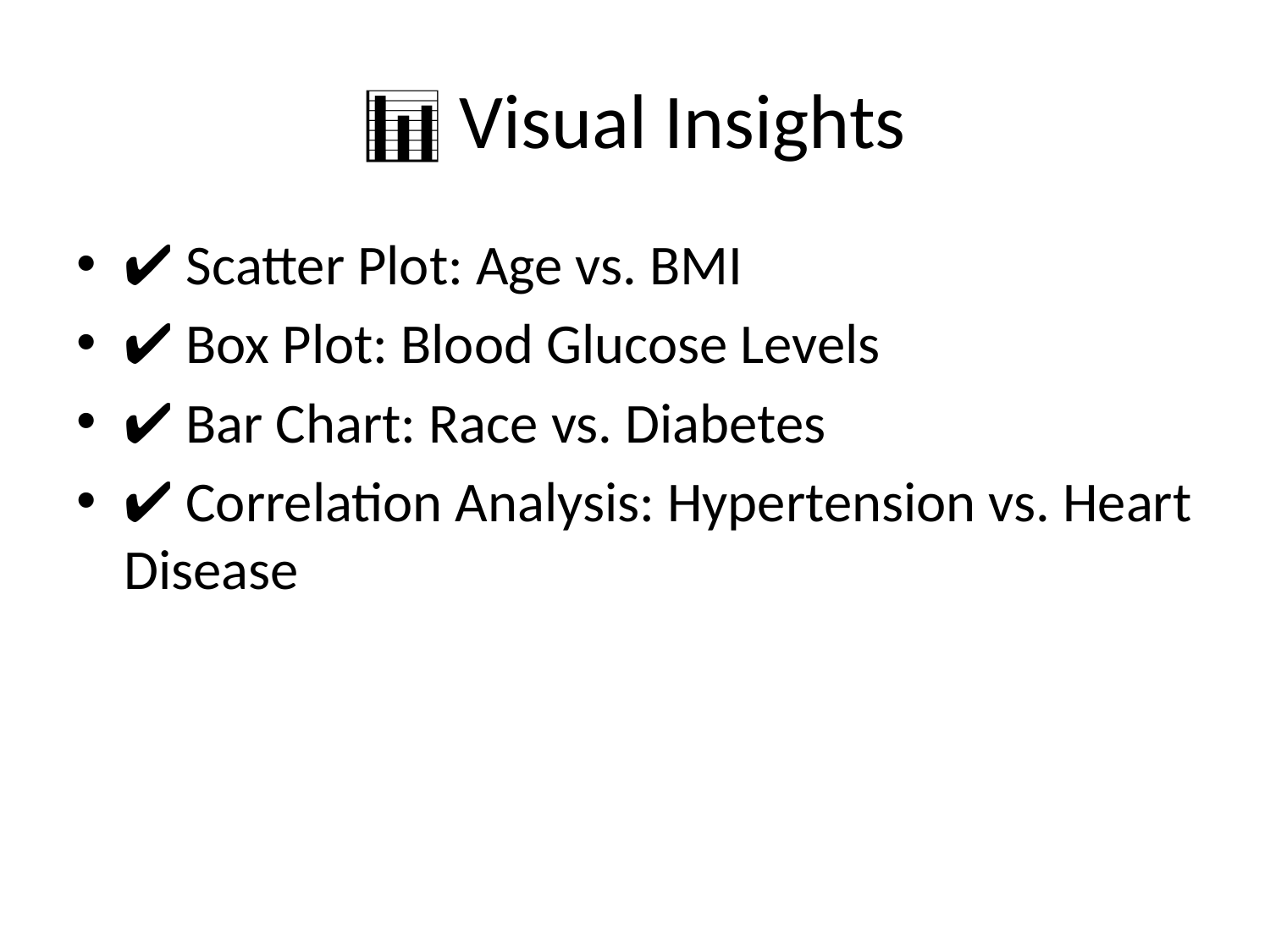

# 📊 Visual Insights
✔ Scatter Plot: Age vs. BMI
✔ Box Plot: Blood Glucose Levels
✔ Bar Chart: Race vs. Diabetes
✔ Correlation Analysis: Hypertension vs. Heart Disease